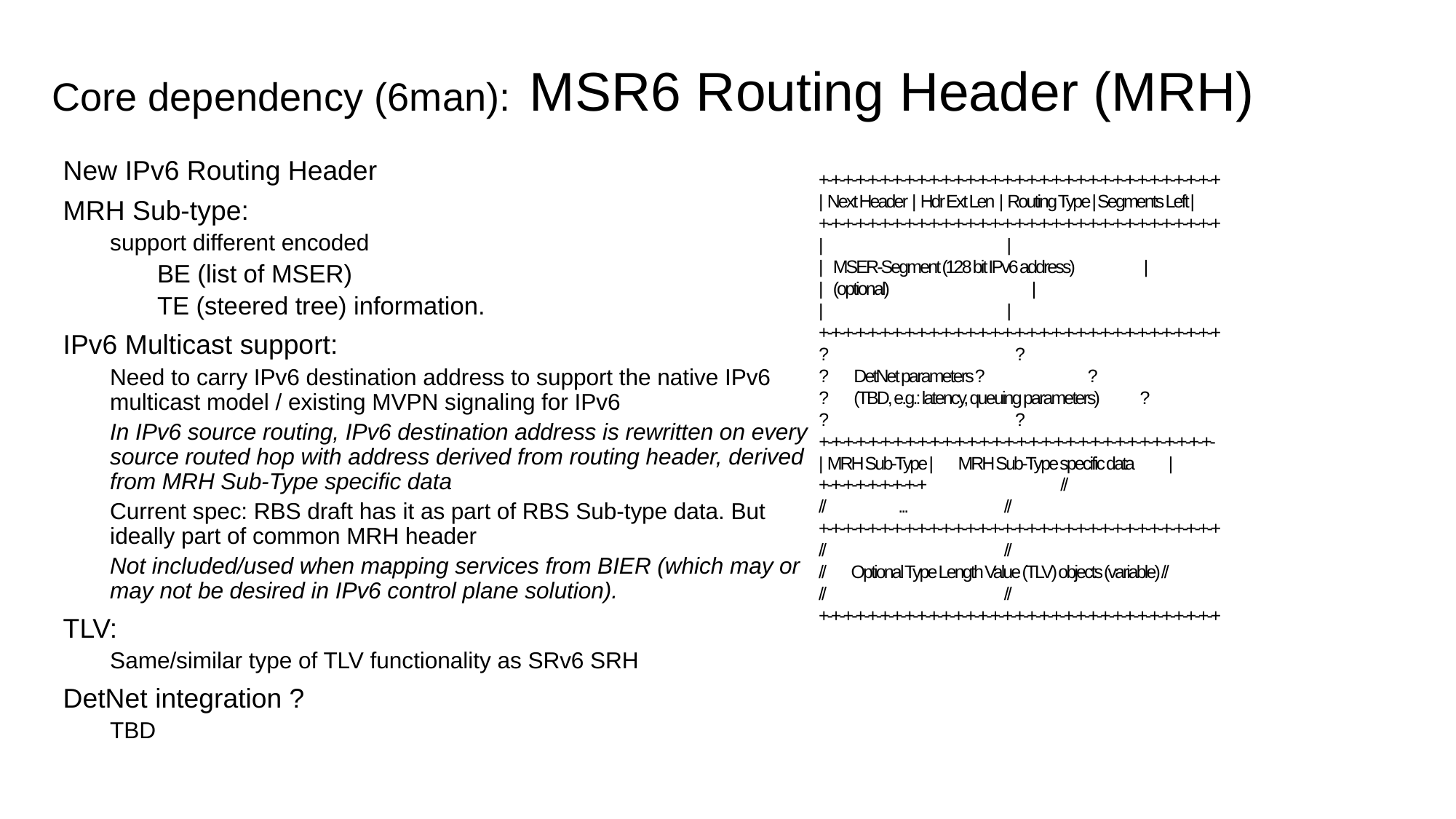

# Core dependency (6man): MSR6 Routing Header (MRH)
New IPv6 Routing Header
MRH Sub-type:
support different encoded
BE (list of MSER)
TE (steered tree) information.
IPv6 Multicast support:
Need to carry IPv6 destination address to support the native IPv6 multicast model / existing MVPN signaling for IPv6
In IPv6 source routing, IPv6 destination address is rewritten on every source routed hop with address derived from routing header, derived from MRH Sub-Type specific data
Current spec: RBS draft has it as part of RBS Sub-type data. But ideally part of common MRH header
Not included/used when mapping services from BIER (which may or may not be desired in IPv6 control plane solution).
TLV:
Same/similar type of TLV functionality as SRv6 SRH
DetNet integration ?
TBD
   +-+-+-+-+-+-+-+-+-+-+-+-+-+-+-+-+-+-+-+-+-+-+-+-+-+-+-+-+-+-+-+-+
   |  Next Header  |  Hdr Ext Len  |  Routing Type | Segments Left |
   +-+-+-+-+-+-+-+-+-+-+-+-+-+-+-+-+-+-+-+-+-+-+-+-+-+-+-+-+-+-+-+-+
   |                                                               |
   |    MSER-Segment (128 bit IPv6 address)                        |
   |    (optional)                                                 |
   |                                                               |
   +-+-+-+-+-+-+-+-+-+-+-+-+-+-+-+-+-+-+-+-+-+-+-+-+-+-+-+-+-+-+-+-+
   ?                                                               ?
   ?         DetNet parameters ?                                   ?
   ?         (TBD, e.g.: latency, queuing parameters)              ?
   ?                                                               ?
   +-+-+-+-+-+-+-+-+-+-+-+-+-+-+-+-+-+-+-+-+-+-+-+-+-+-+-+-+-+-+-+-
   |  MRH Sub-Type |         MRH Sub-Type specific data            |
   +-+-+-+-+-+-+-+-+                                              //
   //                         ...                                 //
   +-+-+-+-+-+-+-+-+-+-+-+-+-+-+-+-+-+-+-+-+-+-+-+-+-+-+-+-+-+-+-+-+
   //                                                             //
   //         Optional Type Length Value (TLV) objects (variable) //
   //                                                             //
   +-+-+-+-+-+-+-+-+-+-+-+-+-+-+-+-+-+-+-+-+-+-+-+-+-+-+-+-+-+-+-+-+